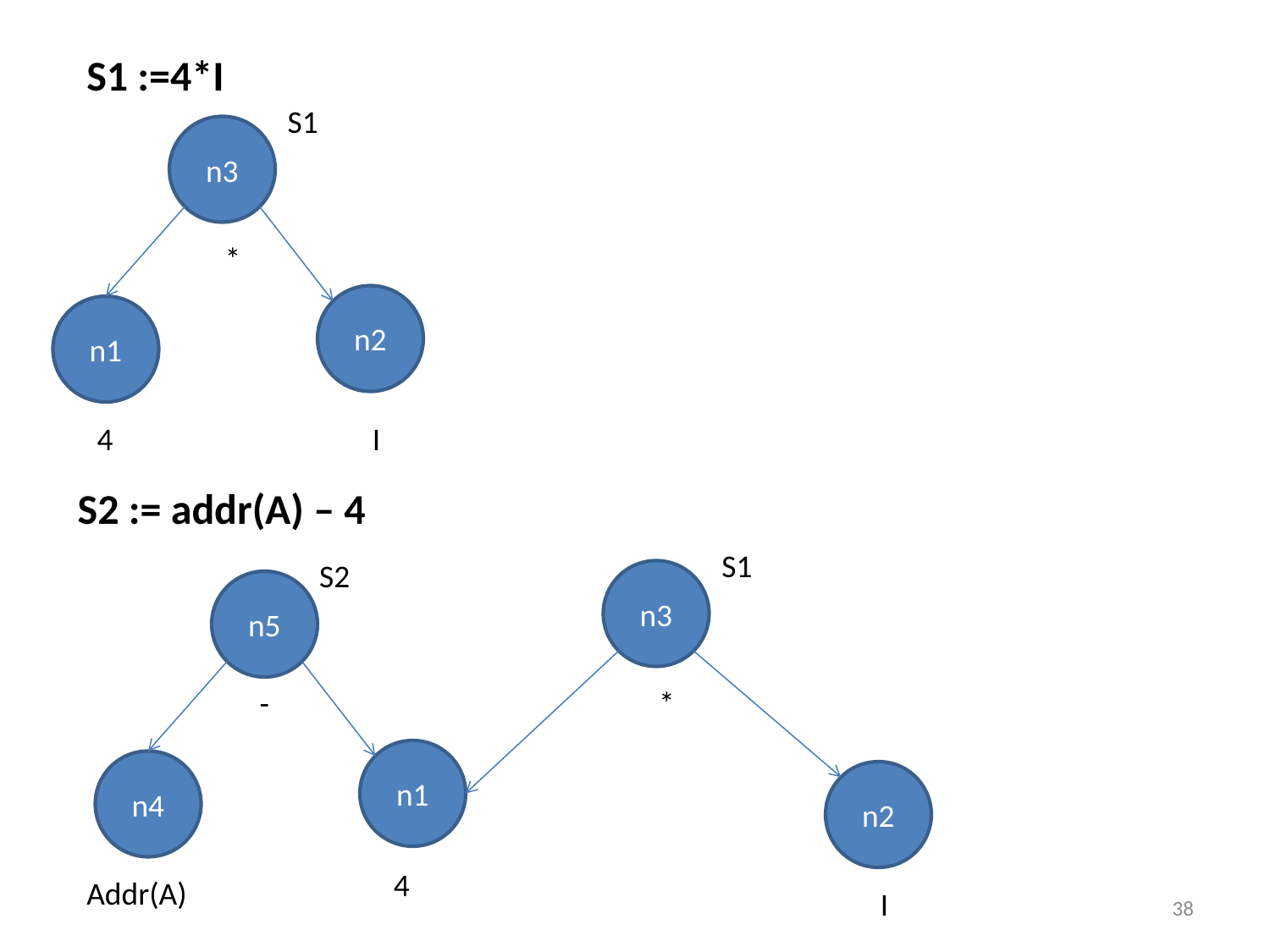

S1 :=4*I
S1
n3
*
n2
n1
4
I
S2 := addr(A) – 4
S1
S2
n3
n5
-
*
n1
n4
n2
4
Addr(A)
I
38